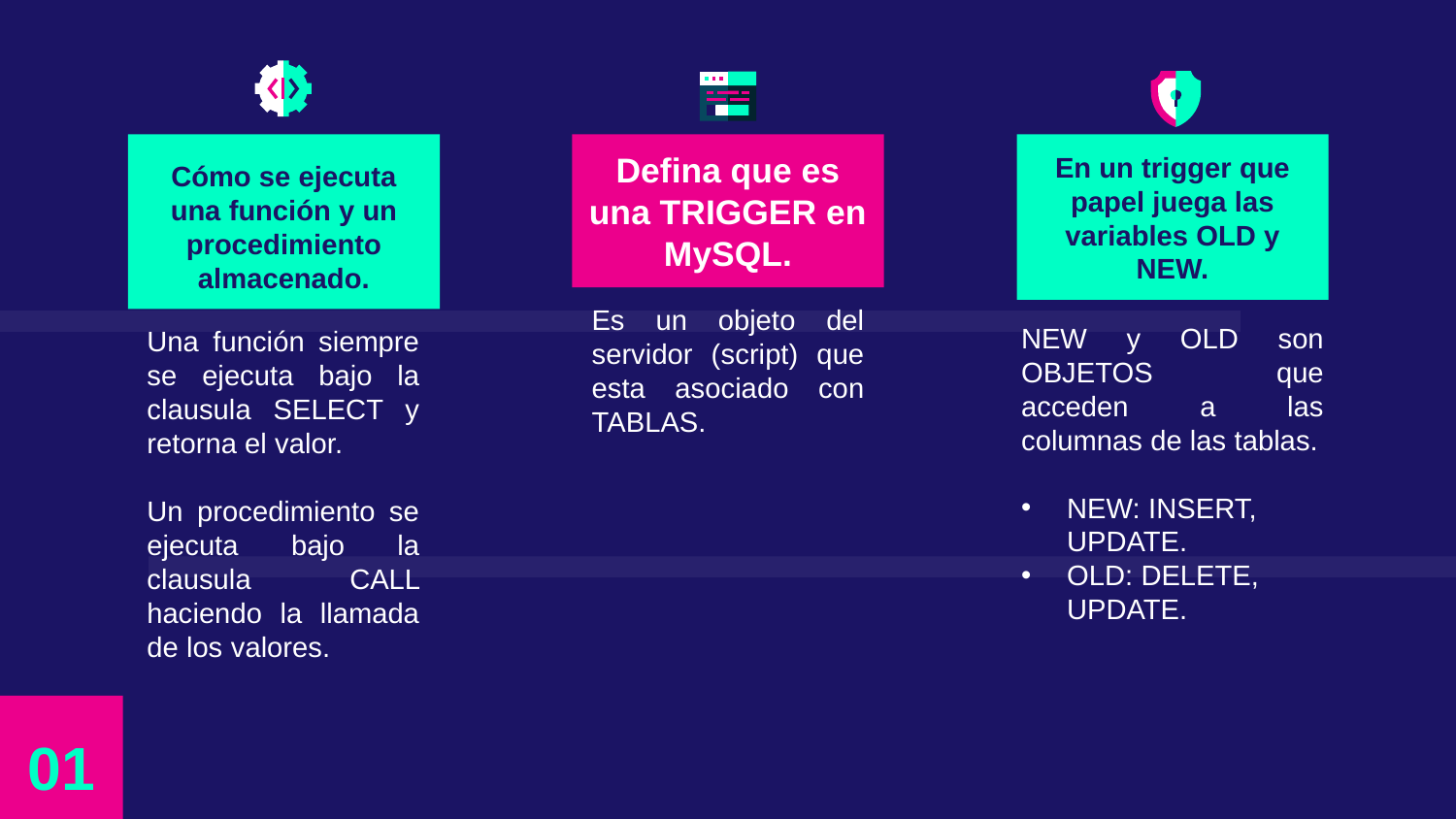

Cómo se ejecuta una función y un procedimiento almacenado.
Defina que es una TRIGGER en MySQL.
# En un trigger que papel juega las variables OLD y NEW.
Es un objeto del servidor (script) que esta asociado con TABLAS.

NEW y OLD son OBJETOS que acceden a las columnas de las tablas.

NEW: INSERT, UPDATE.
OLD: DELETE, UPDATE.

Una función siempre se ejecuta bajo la clausula SELECT y retorna el valor.

Un procedimiento se ejecuta bajo la clausula CALL haciendo la llamada de los valores.

01